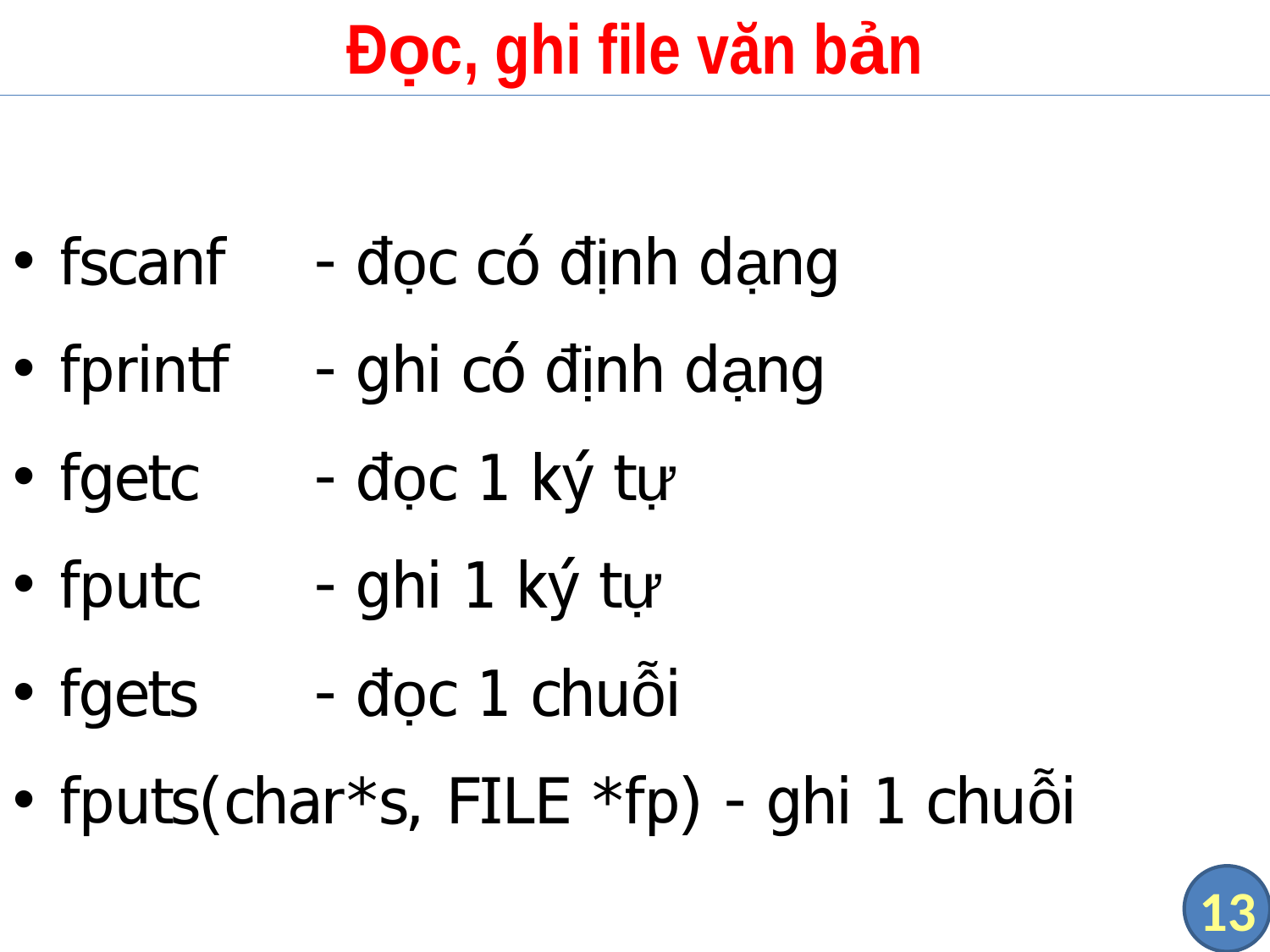

# Đọc, ghi file văn bản
fscanf	- đọc có định dạng
fprintf	- ghi có định dạng
fgetc	- đọc 1 ký tự
fputc	- ghi 1 ký tự
fgets	- đọc 1 chuỗi
fputs(char*s, FILE *fp) - ghi 1 chuỗi
13